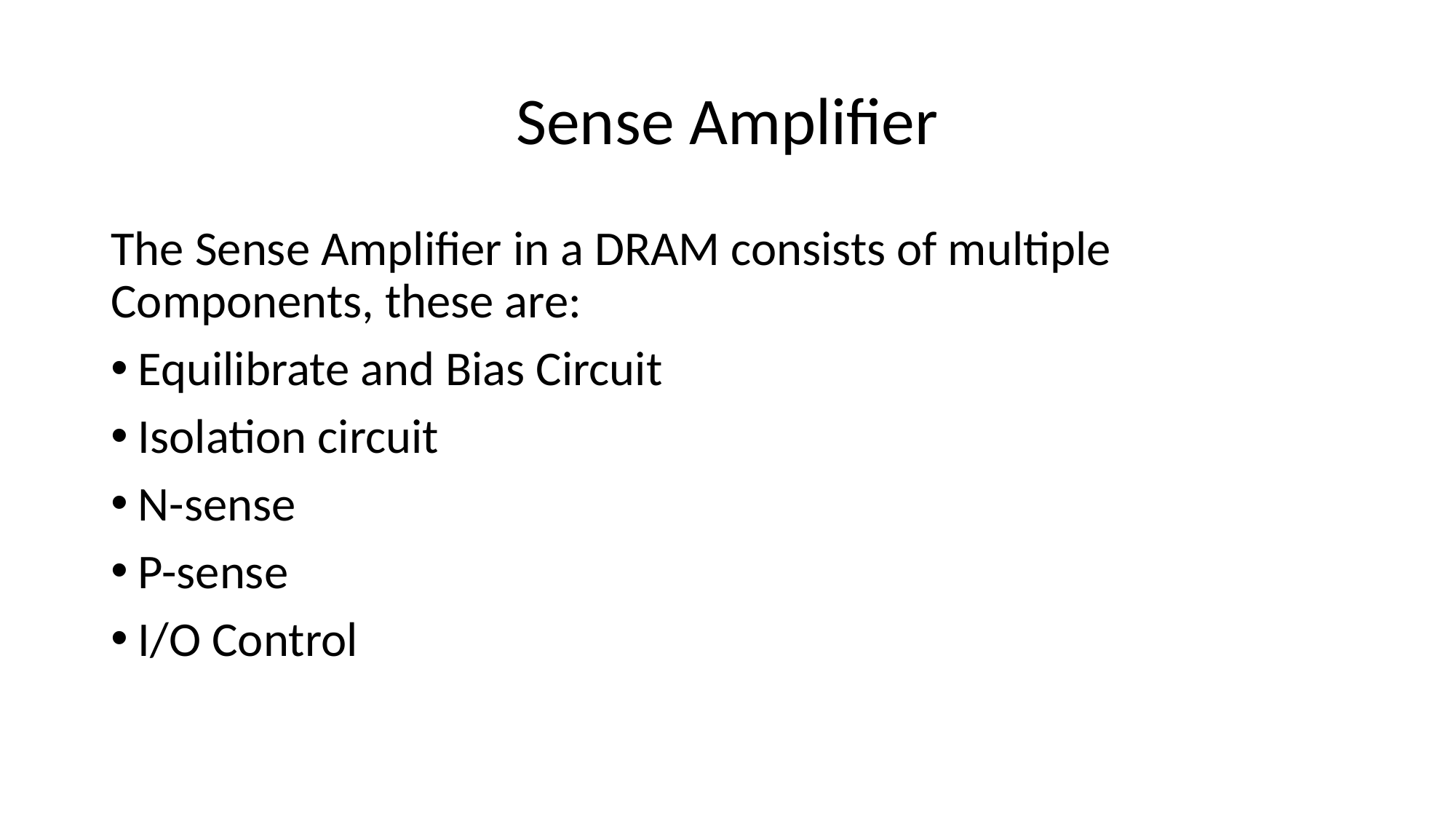

# Sense Amplifier
The Sense Amplifier in a DRAM consists of multiple Components, these are:
Equilibrate and Bias Circuit
Isolation circuit
N-sense
P-sense
I/O Control